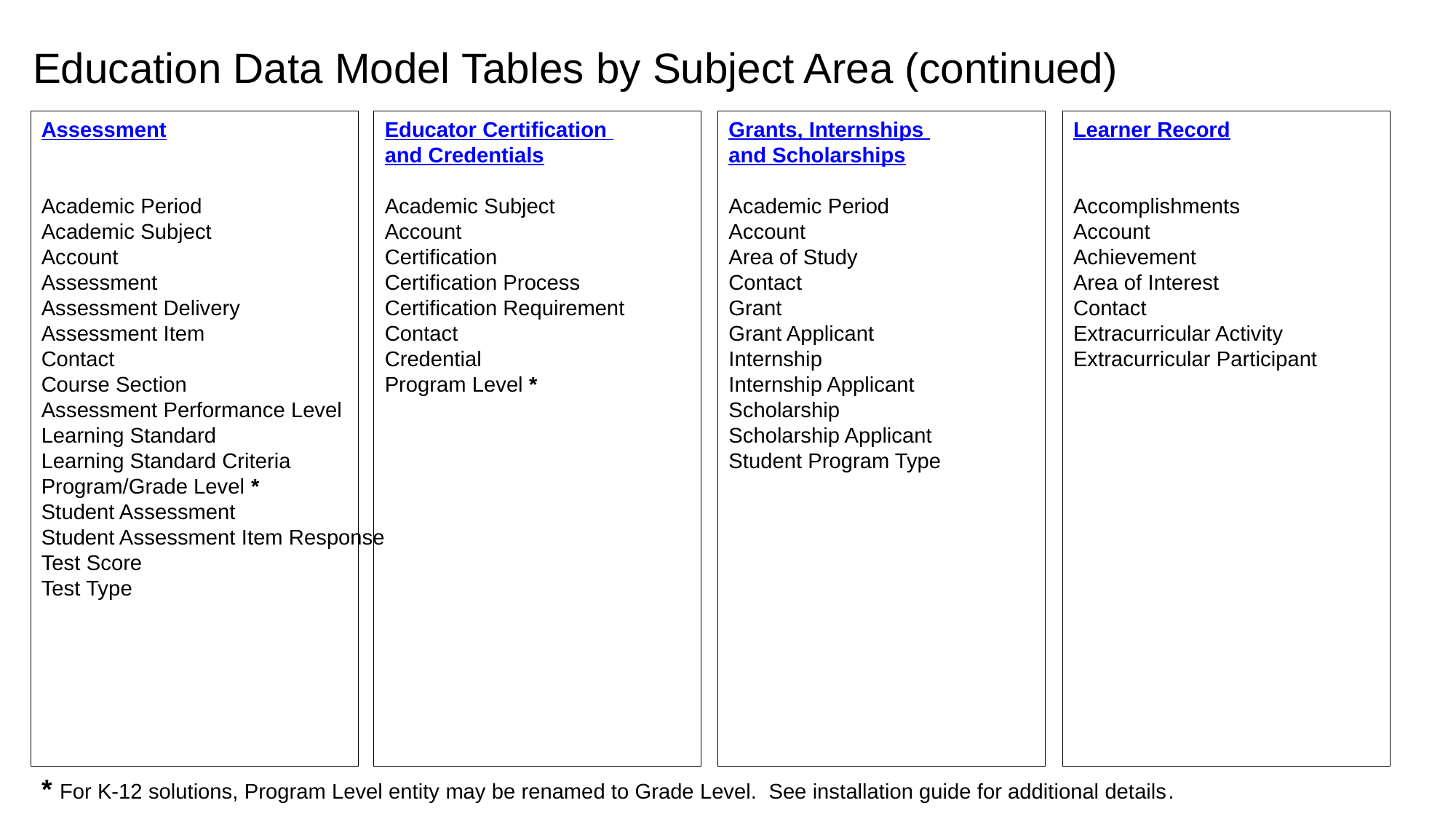

# Education Data Model Tables by Subject Area (continued)
Assessment

Academic Period
Academic Subject
Account
Assessment
Assessment Delivery
Assessment Item
Contact
Course Section
Assessment Performance Level
Learning Standard
Learning Standard Criteria
Program/Grade Level *
Student Assessment
Student Assessment Item Response
Test Score
Test Type

Educator Certification
and Credentials

Academic Subject
Account
Certification
Certification Process
Certification Requirement
Contact
Credential
Program Level *

Learner Record

Accomplishments
Account
Achievement
Area of Interest
Contact
Extracurricular Activity
Extracurricular Participant

Grants, Internships
and Scholarships

Academic Period
Account
Area of Study
Contact
Grant
Grant Applicant
Internship
Internship Applicant
Scholarship
Scholarship Applicant
Student Program Type

* For K-12 solutions, Program Level entity may be renamed to Grade Level.  See installation guide for additional details.